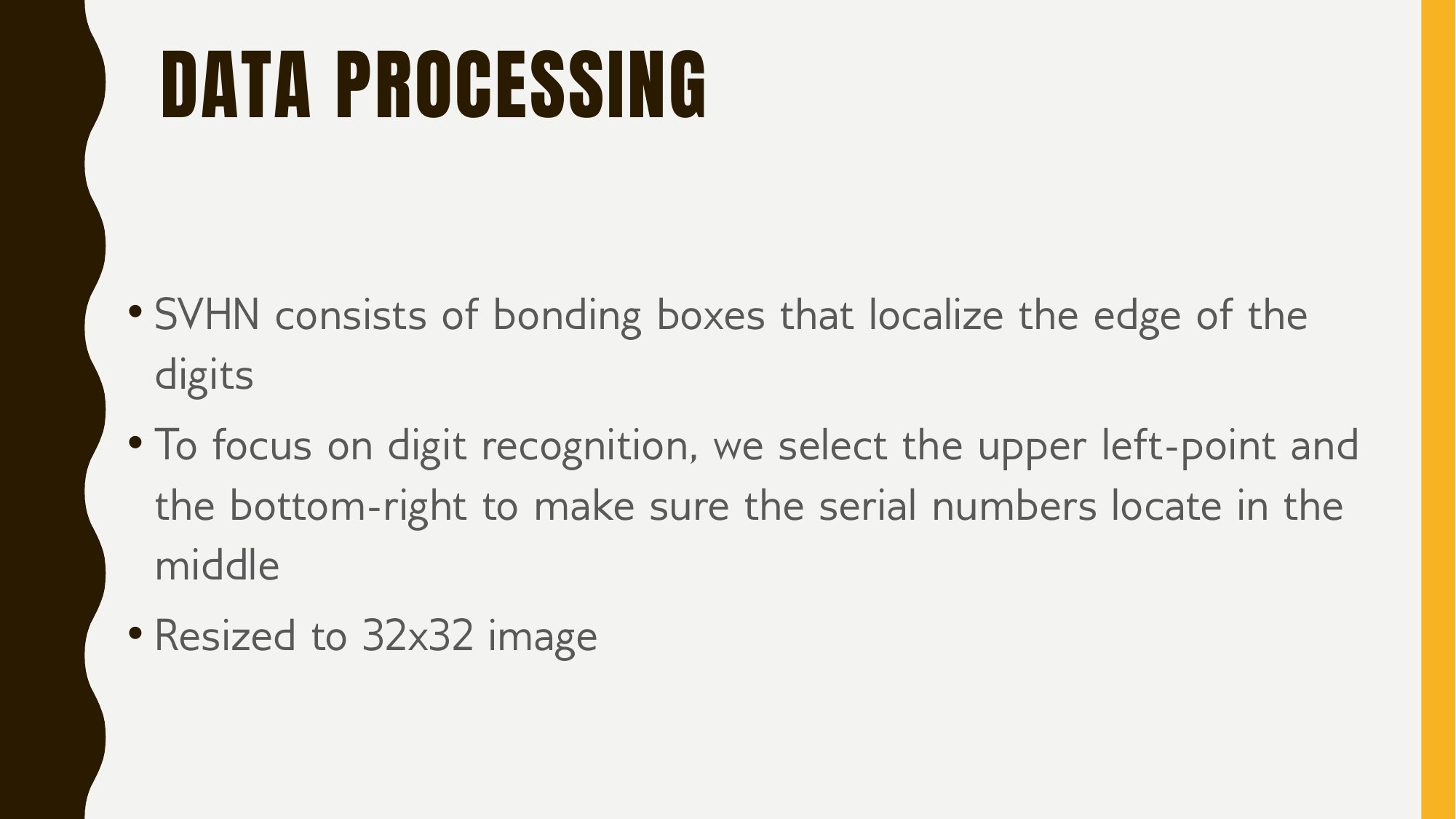

# Data processing
SVHN consists of bonding boxes that localize the edge of the digits
To focus on digit recognition, we select the upper left-point and the bottom-right to make sure the serial numbers locate in the middle
Resized to 32x32 image